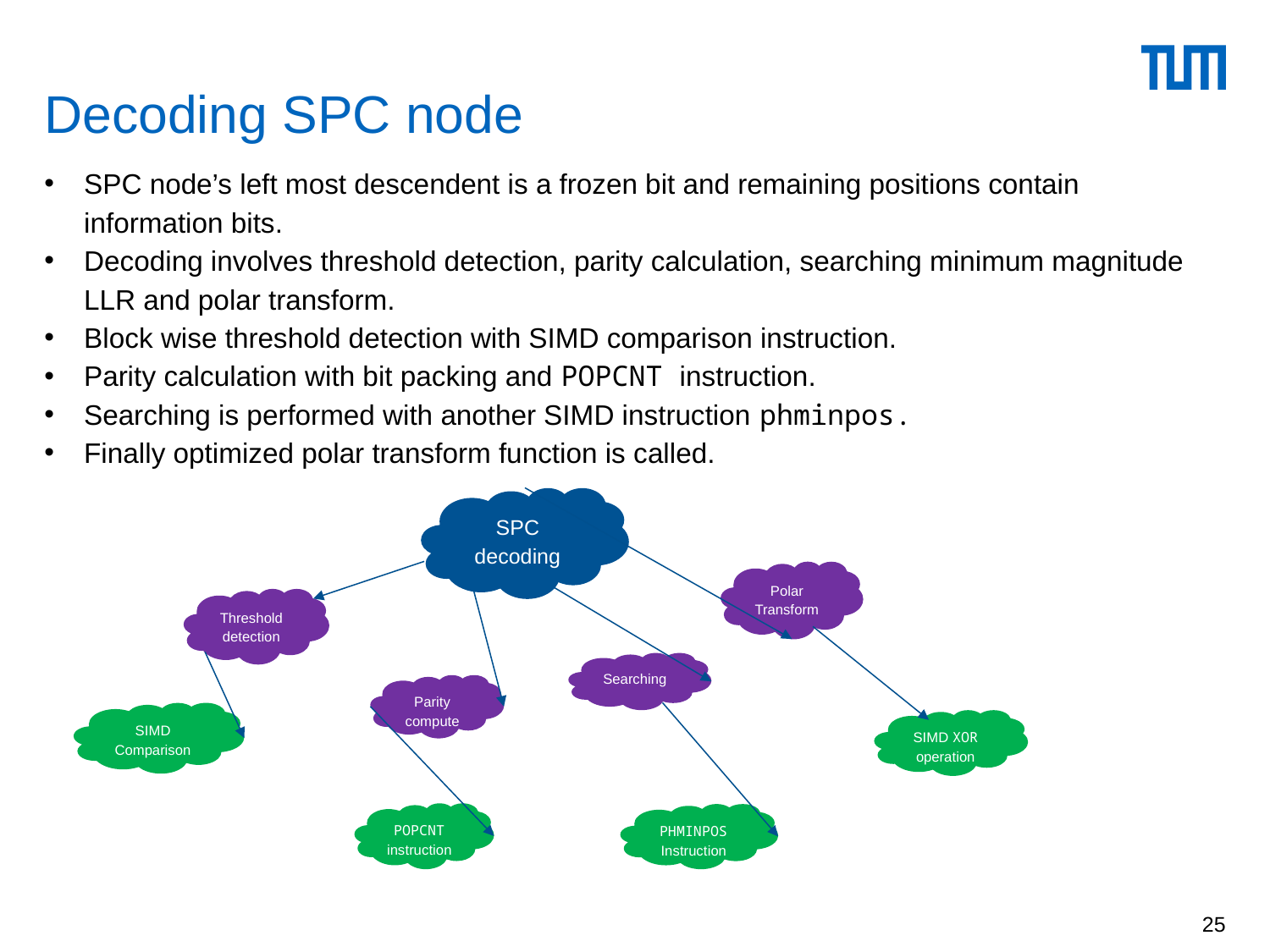

# Decoding SPC node
SPC node’s left most descendent is a frozen bit and remaining positions contain information bits.
Decoding involves threshold detection, parity calculation, searching minimum magnitude LLR and polar transform.
Block wise threshold detection with SIMD comparison instruction.
Parity calculation with bit packing and POPCNT instruction.
Searching is performed with another SIMD instruction phminpos.
Finally optimized polar transform function is called.
SPC decoding
Polar
Transform
Threshold detection
Searching
Parity
compute
SIMD Comparison
SIMD XOR operation
POPCNT instruction
PHMINPOS
Instruction

25